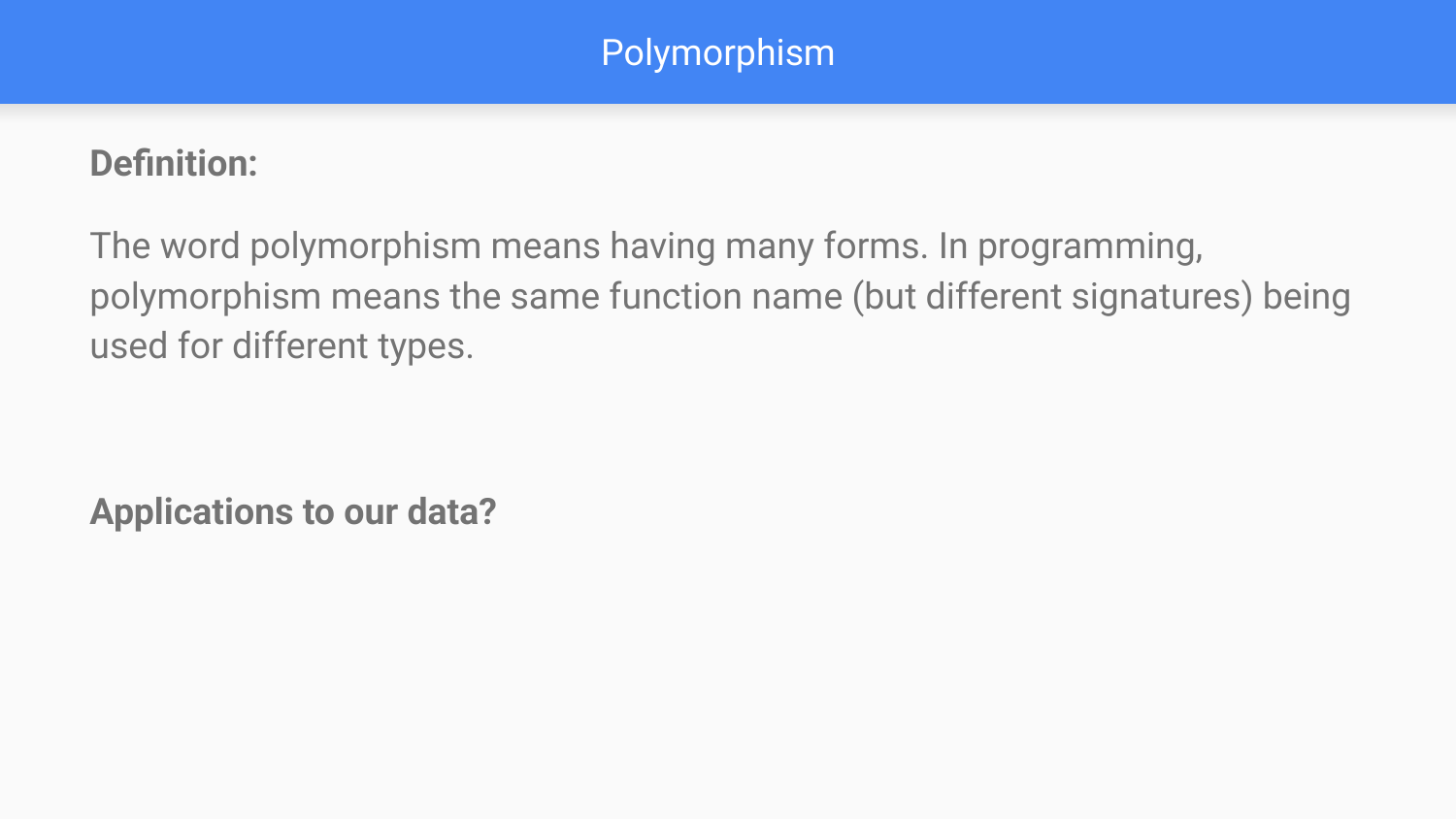

# Polymorphism
Definition:
The word polymorphism means having many forms. In programming, polymorphism means the same function name (but different signatures) being used for different types.

Applications to our data?